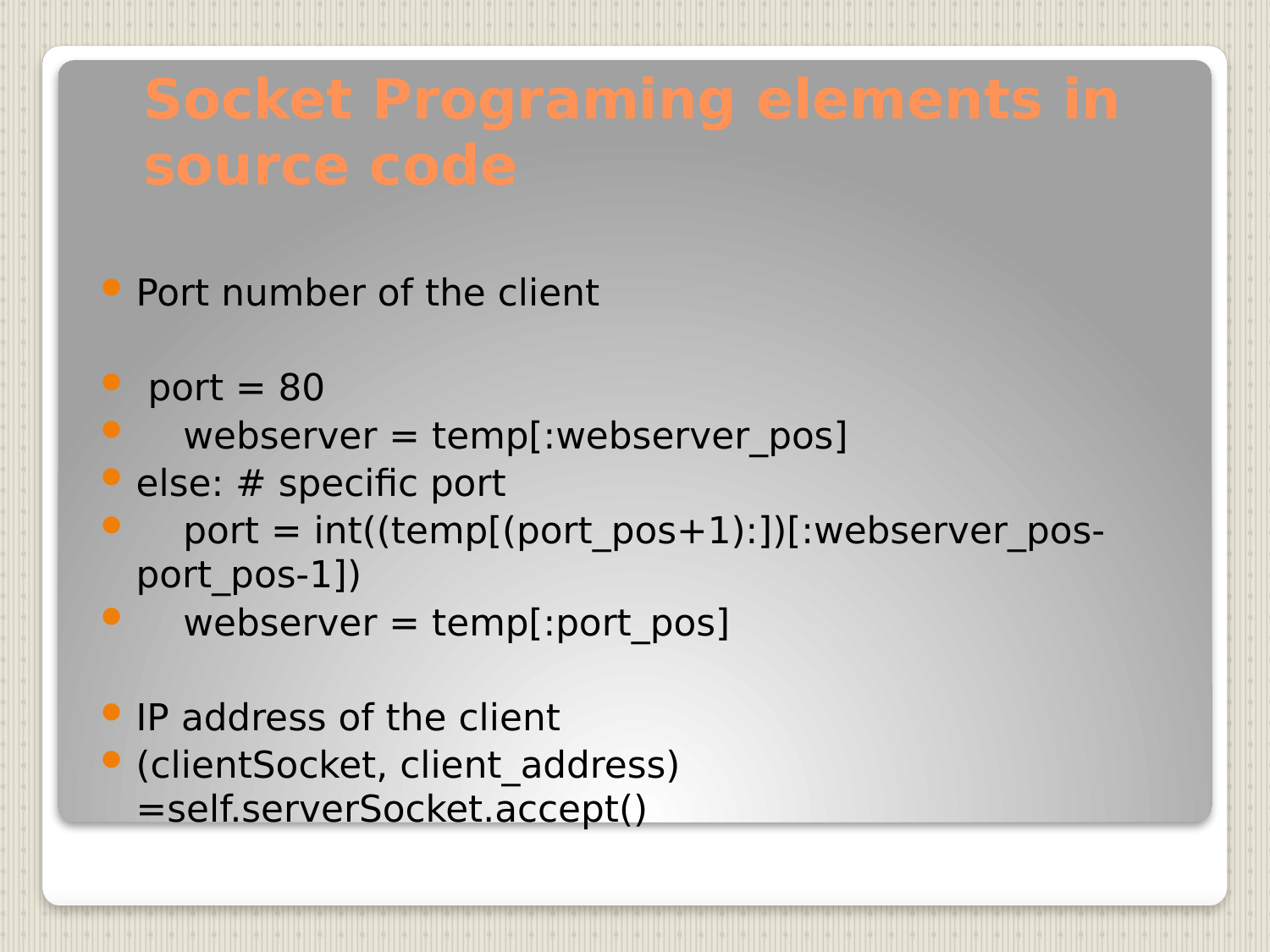

# Socket Programing elements in source code
Port number of the client

 port = 80
    webserver = temp[:webserver_pos]
else: # specific port
    port = int((temp[(port_pos+1):])[:webserver_pos-port_pos-1])
    webserver = temp[:port_pos]

IP address of the client
(clientSocket, client_address) =self.serverSocket.accept()